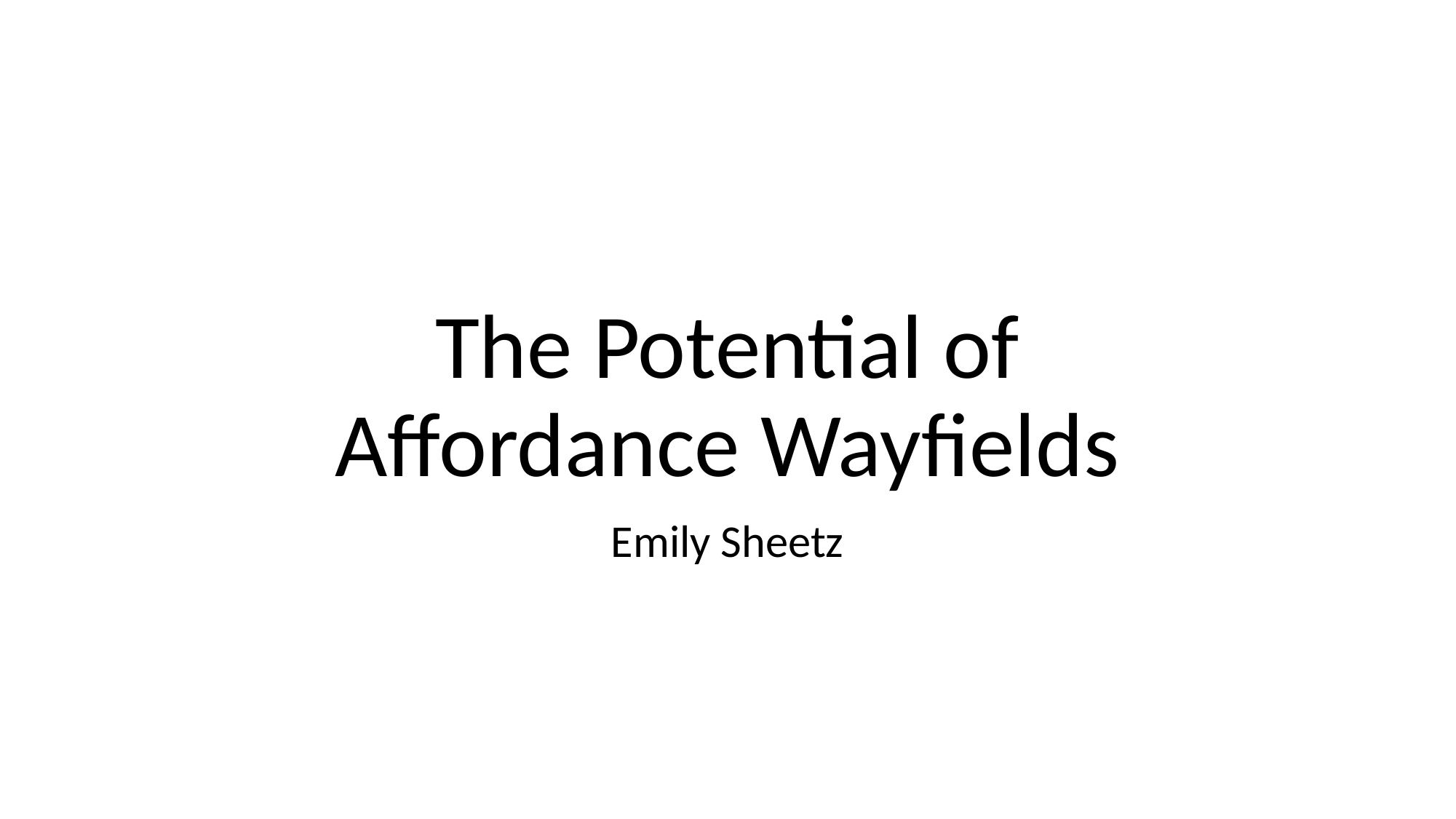

# The Potential of Affordance Wayfields
Emily Sheetz